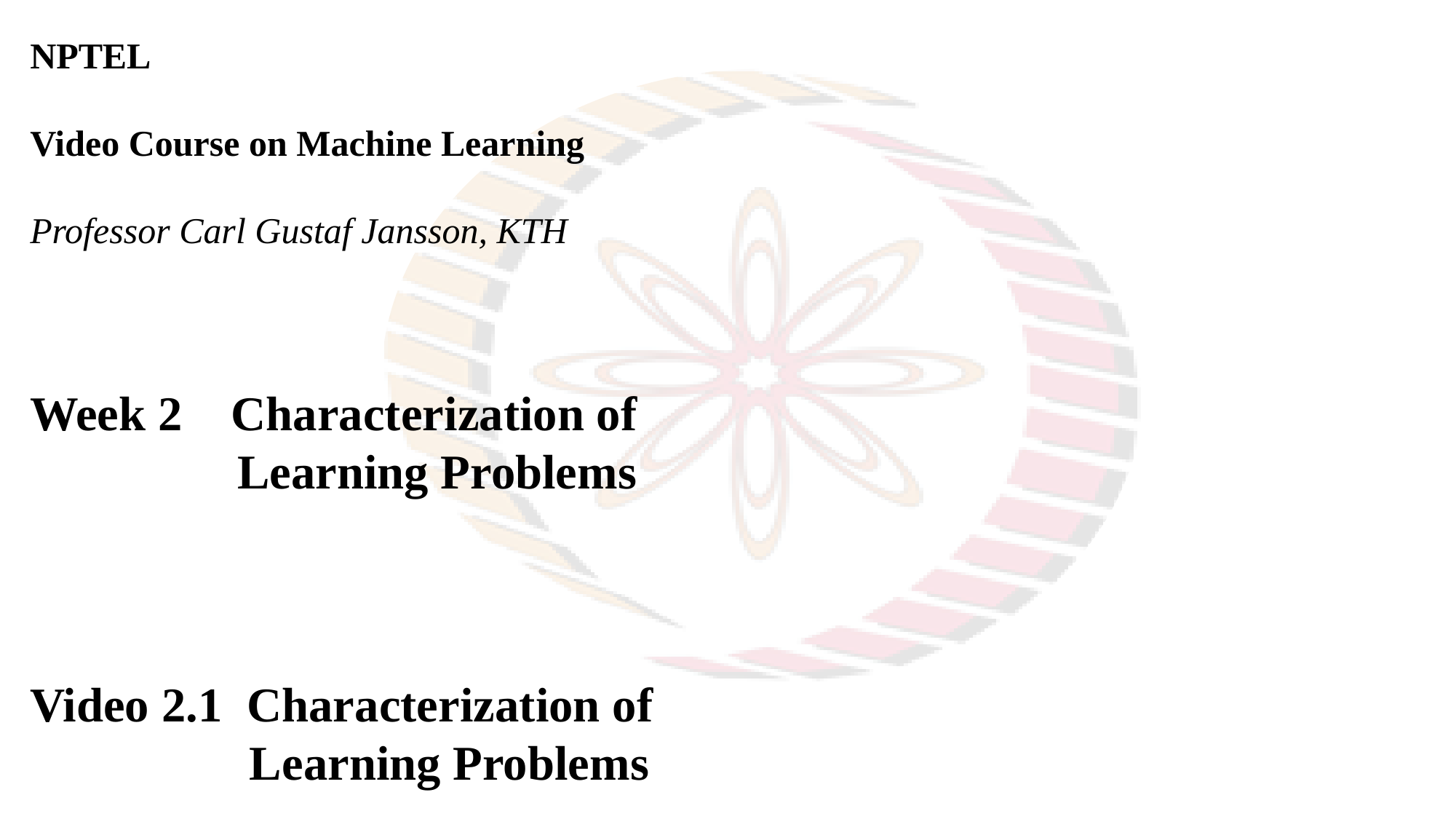

NPTEL

Video Course on Machine Learning

Professor Carl Gustaf Jansson, KTH

Week 2    Characterization of
                 Learning Problems

Video 2.1  Characterization of
                  Learning Problems